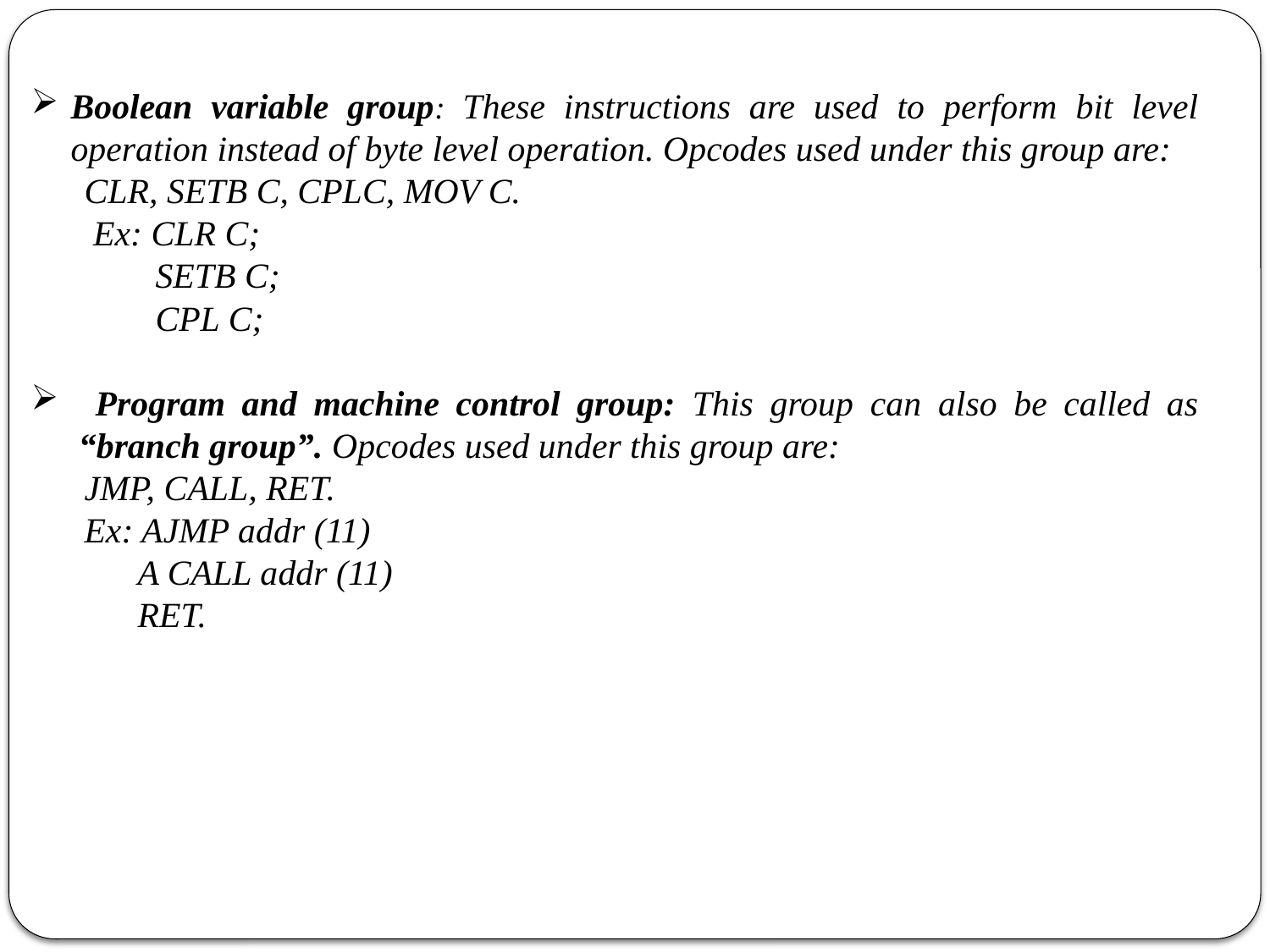

Boolean variable group: These instructions are used to perform bit level operation instead of byte level operation. Opcodes used under this group are:
      CLR, SETB C, CPLC, MOV C.
       Ex: CLR C;
              SETB C;
              CPL C;

 Program and machine control group: This group can also be called as “branch group”. Opcodes used under this group are:
      JMP, CALL, RET.
      Ex: AJMP addr (11)
            A CALL addr (11)
            RET.